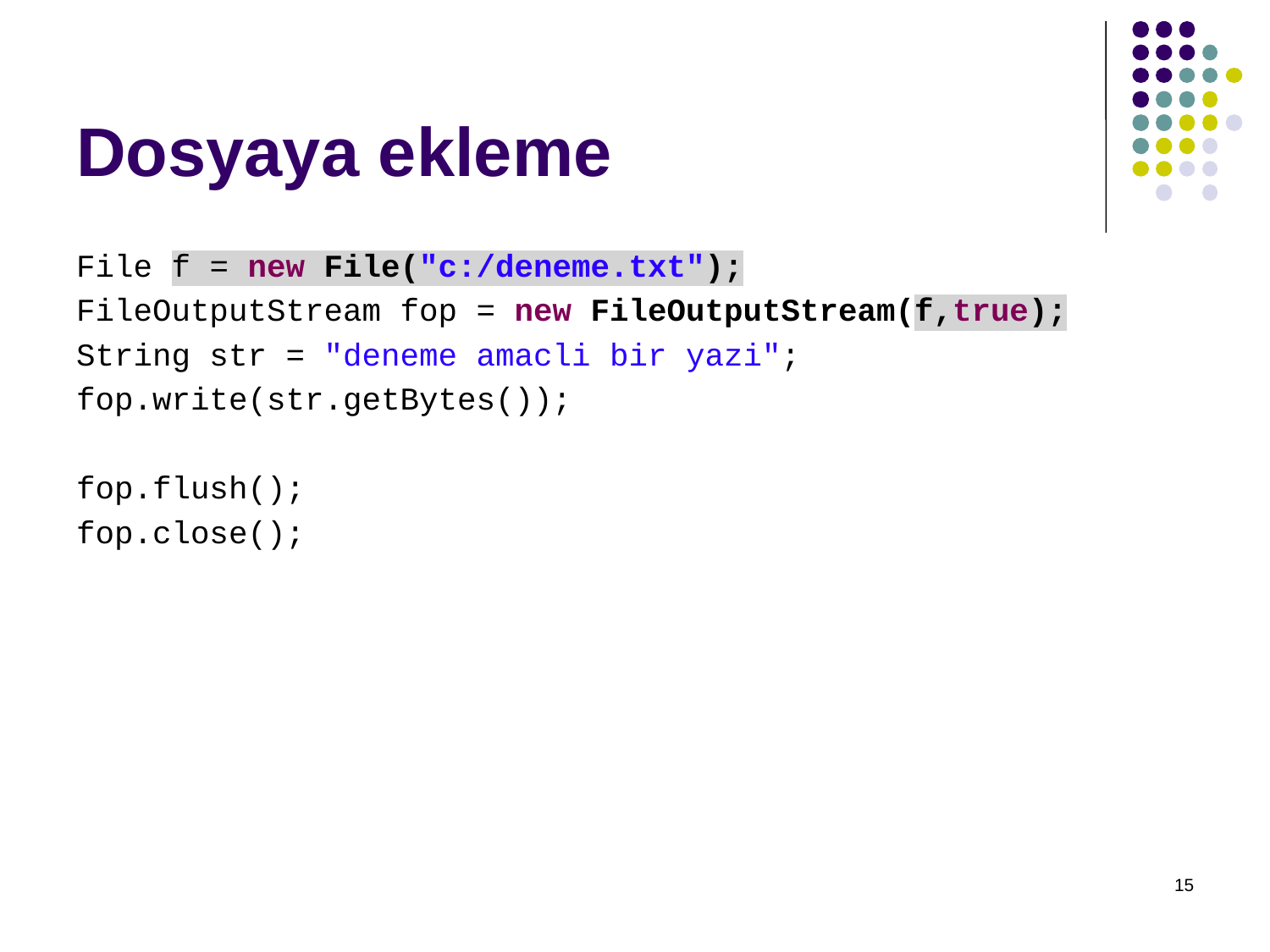

# Dosyaya ekleme
File f = new File("c:/deneme.txt");
FileOutputStream fop = new FileOutputStream(f,true);
String str = "deneme amacli bir yazi";
fop.write(str.getBytes());

fop.flush();
fop.close();
15